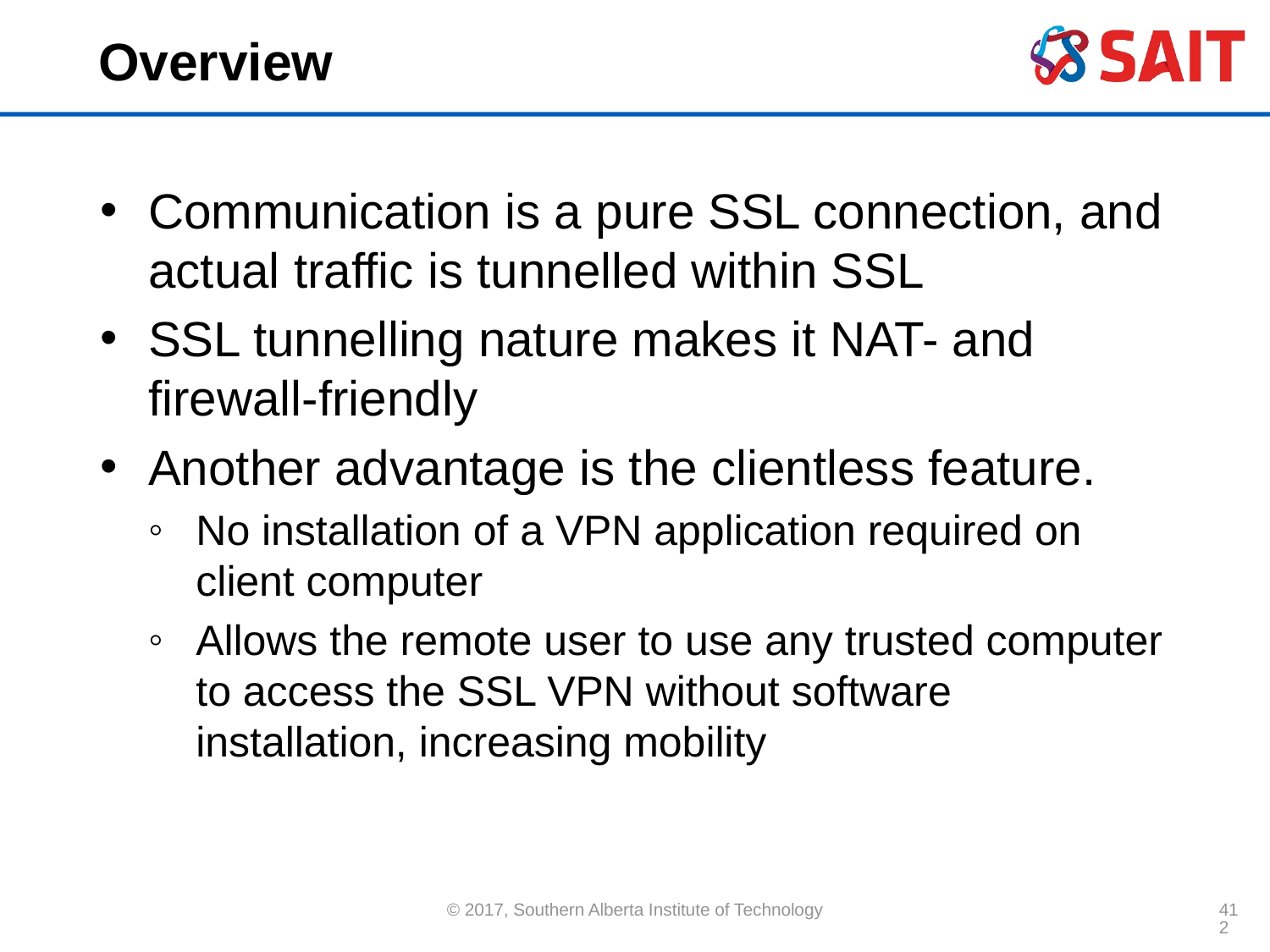

# Overview
Communication is a pure SSL connection, and actual traffic is tunnelled within SSL
SSL tunnelling nature makes it NAT- and firewall-friendly
Another advantage is the clientless feature.
No installation of a VPN application required on client computer
Allows the remote user to use any trusted computer to access the SSL VPN without software installation, increasing mobility